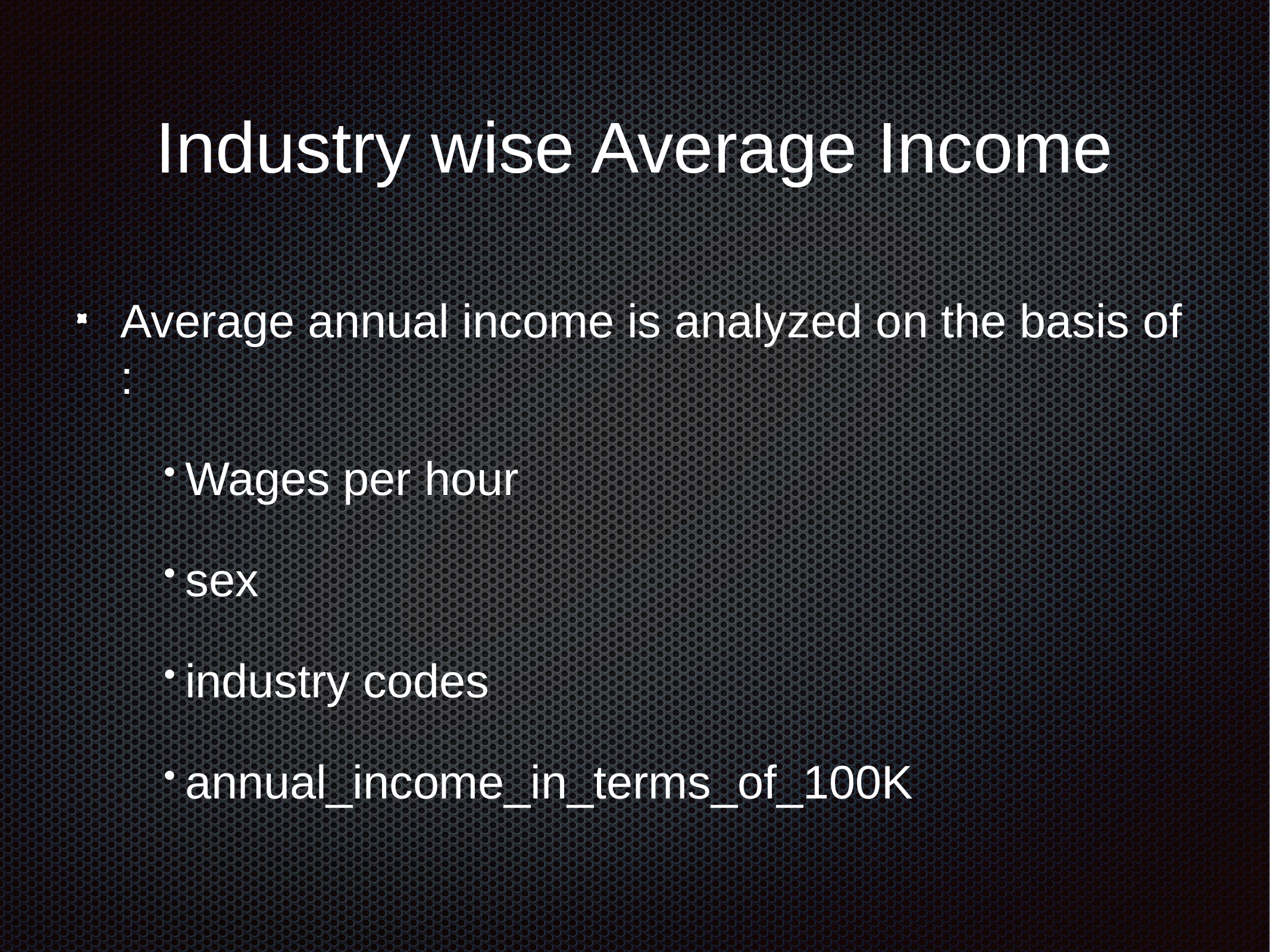

# Industry wise Average Income
Average annual income is analyzed on the basis of :
Wages per hour
sex
industry codes
annual_income_in_terms_of_100K